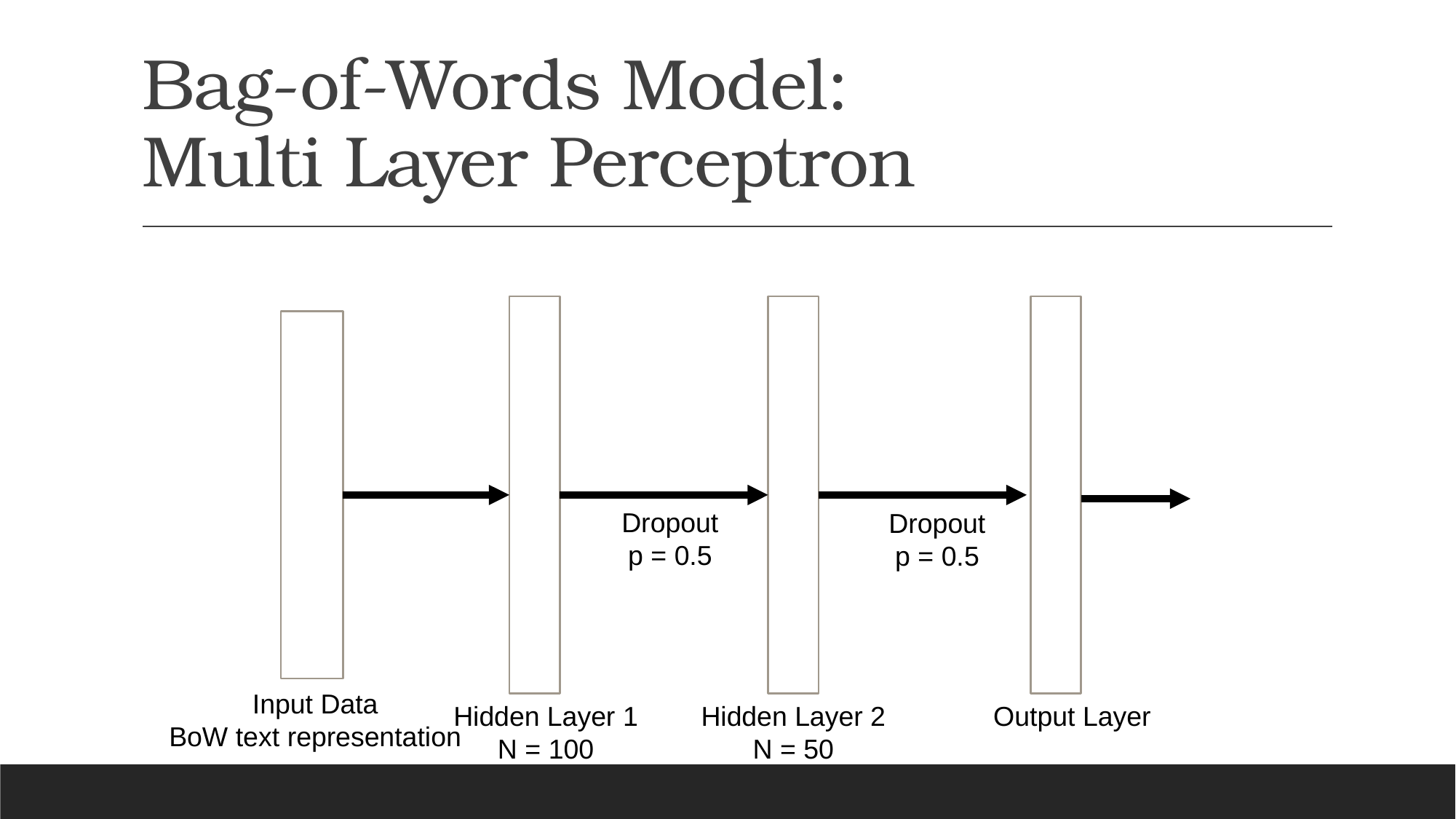

# Bag-of-Words Model: Multi Layer Perceptron

Dropout
p = 0.5
Dropout
p = 0.5
Input Data
BoW text representation
Hidden Layer 2
N = 50
Output Layer
Hidden Layer 1
N = 100